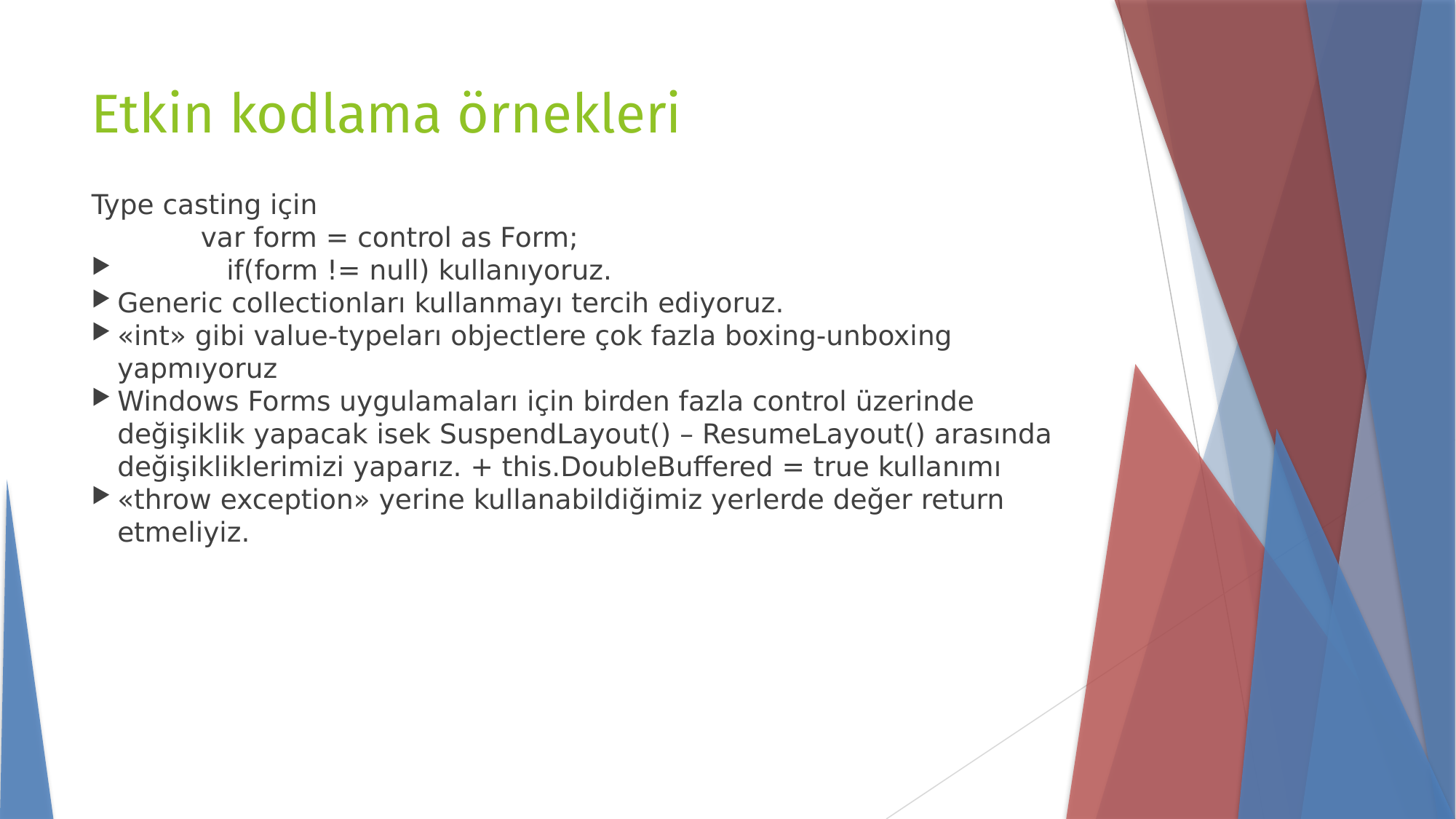

Etkin kodlama örnekleri
Type casting için
	var form = control as Form;
	if(form != null) kullanıyoruz.
Generic collectionları kullanmayı tercih ediyoruz.
«int» gibi value-typeları objectlere çok fazla boxing-unboxing yapmıyoruz
Windows Forms uygulamaları için birden fazla control üzerinde değişiklik yapacak isek SuspendLayout() – ResumeLayout() arasında değişikliklerimizi yaparız. + this.DoubleBuffered = true kullanımı
«throw exception» yerine kullanabildiğimiz yerlerde değer return etmeliyiz.